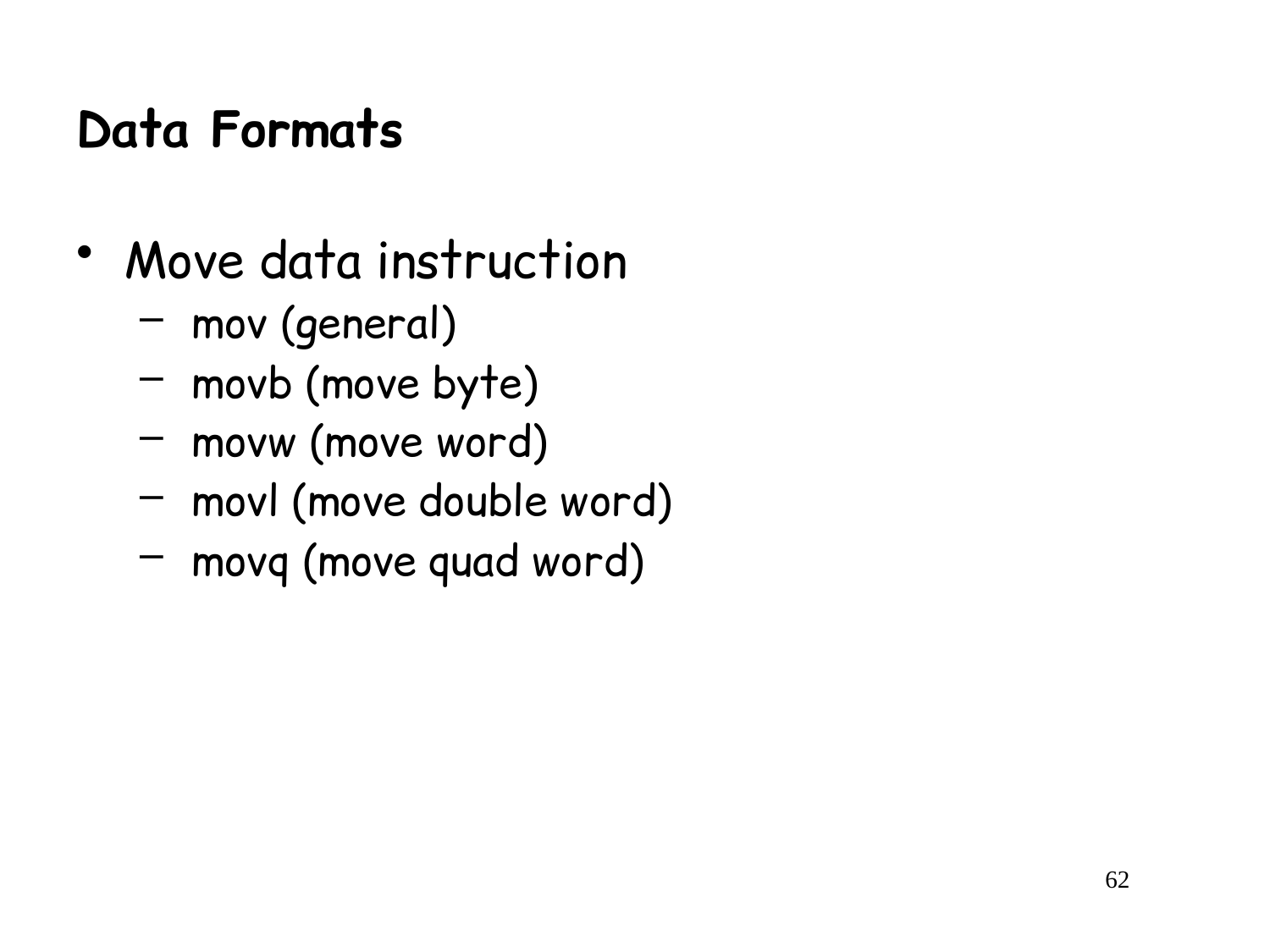

# Data Formats
Move data instruction
 mov (general)
 movb (move byte)
 movw (move word)
 movl (move double word)
 movq (move quad word)
62